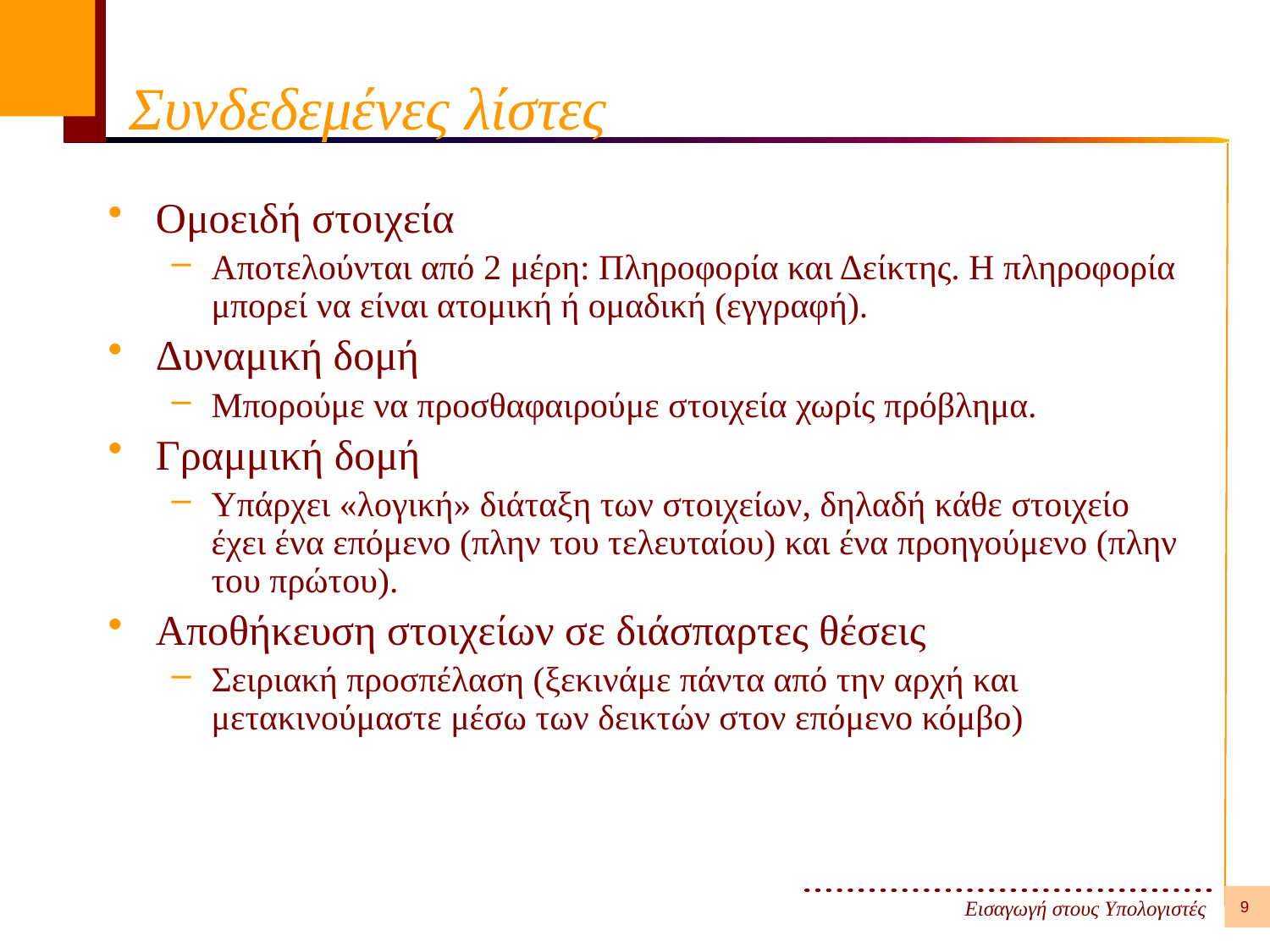

# Συνδεδεμένες λίστες
Ομοειδή στοιχεία
Αποτελούνται από 2 μέρη: Πληροφορία και Δείκτης. Η πληροφορία μπορεί να είναι ατομική ή ομαδική (εγγραφή).
Δυναμική δομή
Μπορούμε να προσθαφαιρούμε στοιχεία χωρίς πρόβλημα.
Γραμμική δομή
Υπάρχει «λογική» διάταξη των στοιχείων, δηλαδή κάθε στοιχείο έχει ένα επόμενο (πλην του τελευταίου) και ένα προηγούμενο (πλην του πρώτου).
Αποθήκευση στοιχείων σε διάσπαρτες θέσεις
Σειριακή προσπέλαση (ξεκινάμε πάντα από την αρχή και μετακινούμαστε μέσω των δεικτών στον επόμενο κόμβο)